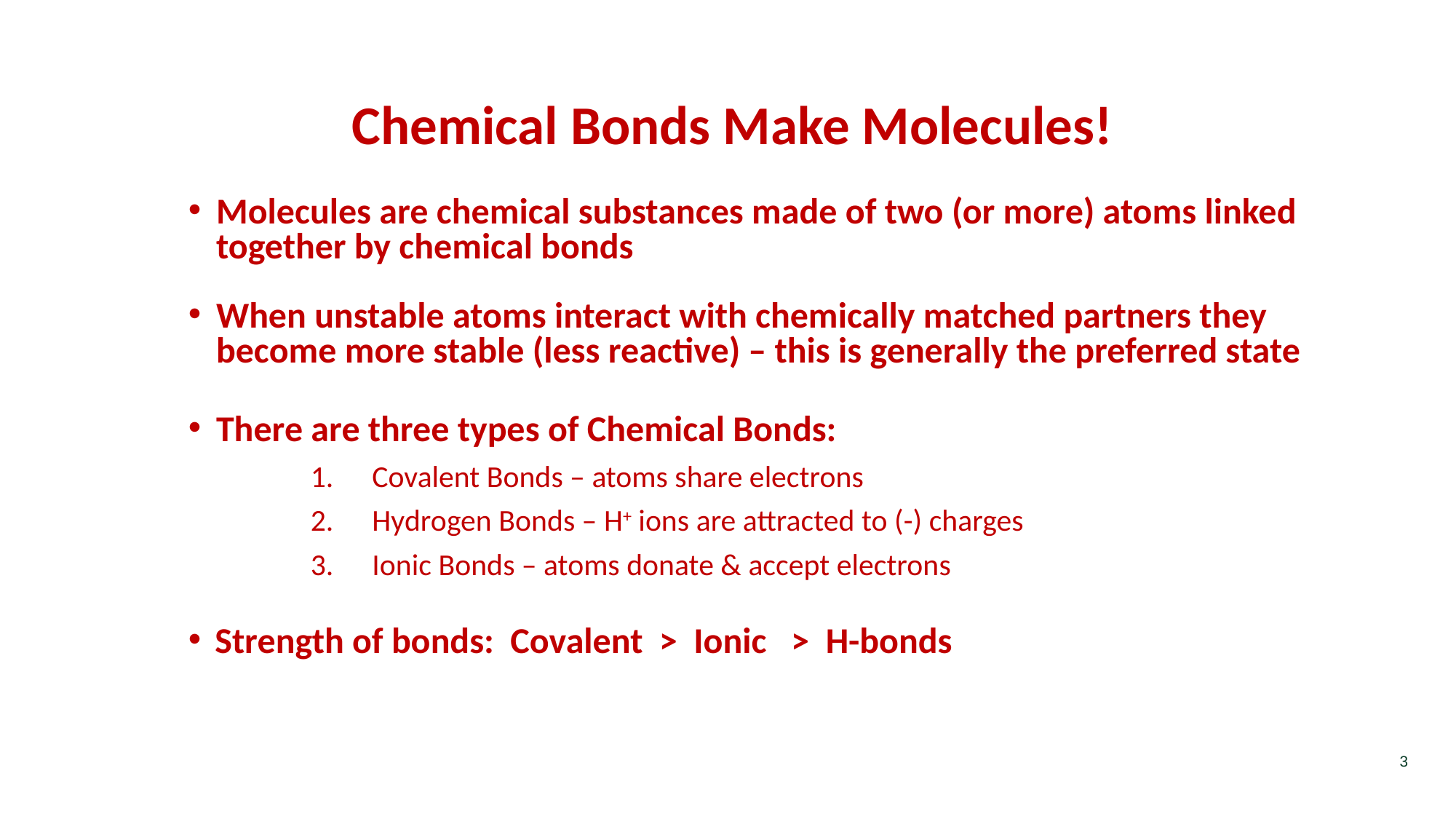

# Chemical Bonds Make Molecules!
Molecules are chemical substances made of two (or more) atoms linked together by chemical bonds
When unstable atoms interact with chemically matched partners they become more stable (less reactive) – this is generally the preferred state
There are three types of Chemical Bonds:
Covalent Bonds – atoms share electrons
Hydrogen Bonds – H+ ions are attracted to (-) charges
Ionic Bonds – atoms donate & accept electrons
Strength of bonds:  Covalent  >  Ionic   >  H-bonds

3